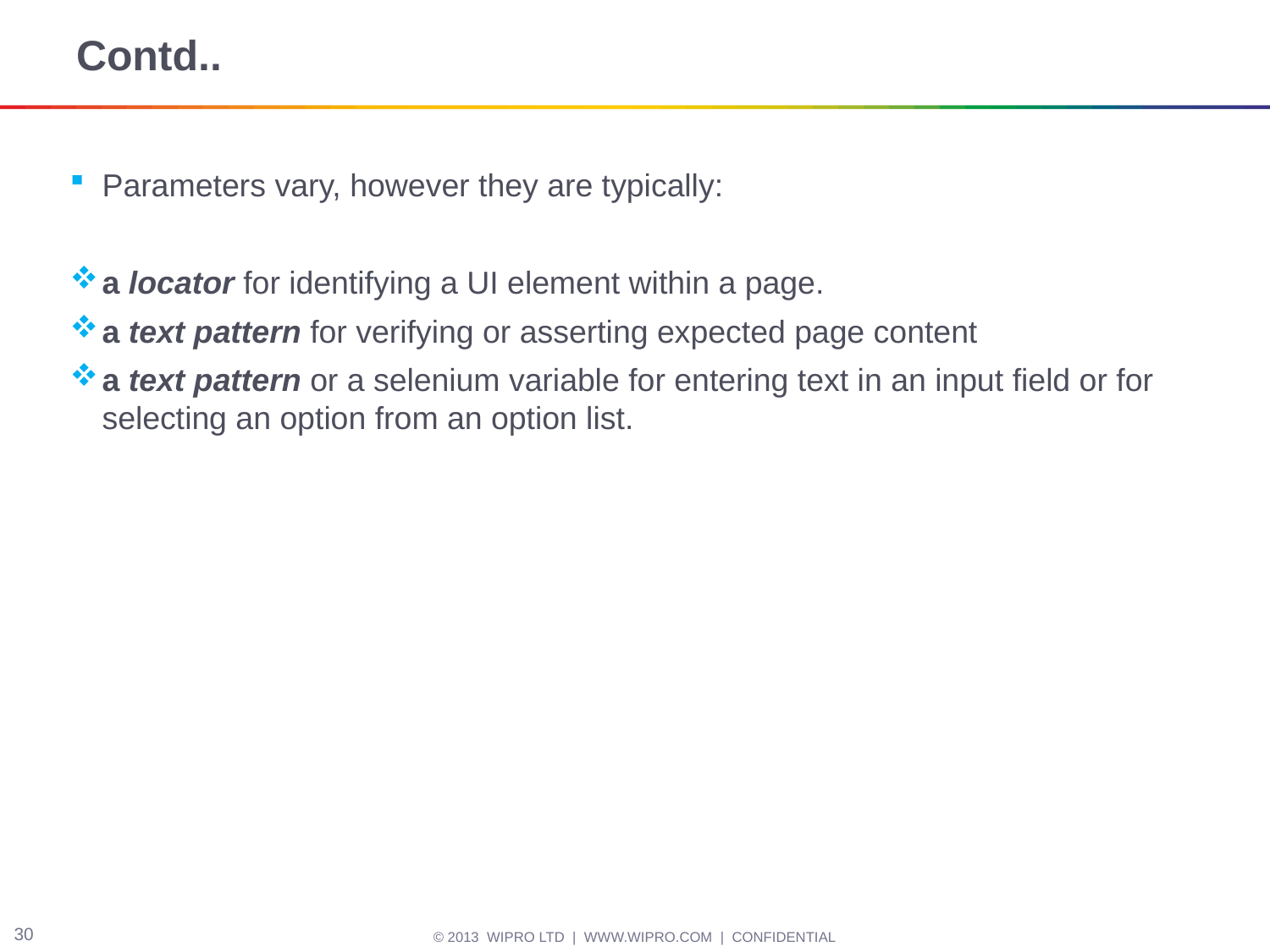

# Contd..
Parameters vary, however they are typically:

a locator for identifying a UI element within a page.
a text pattern for verifying or asserting expected page content
a text pattern or a selenium variable for entering text in an input field or for selecting an option from an option list.